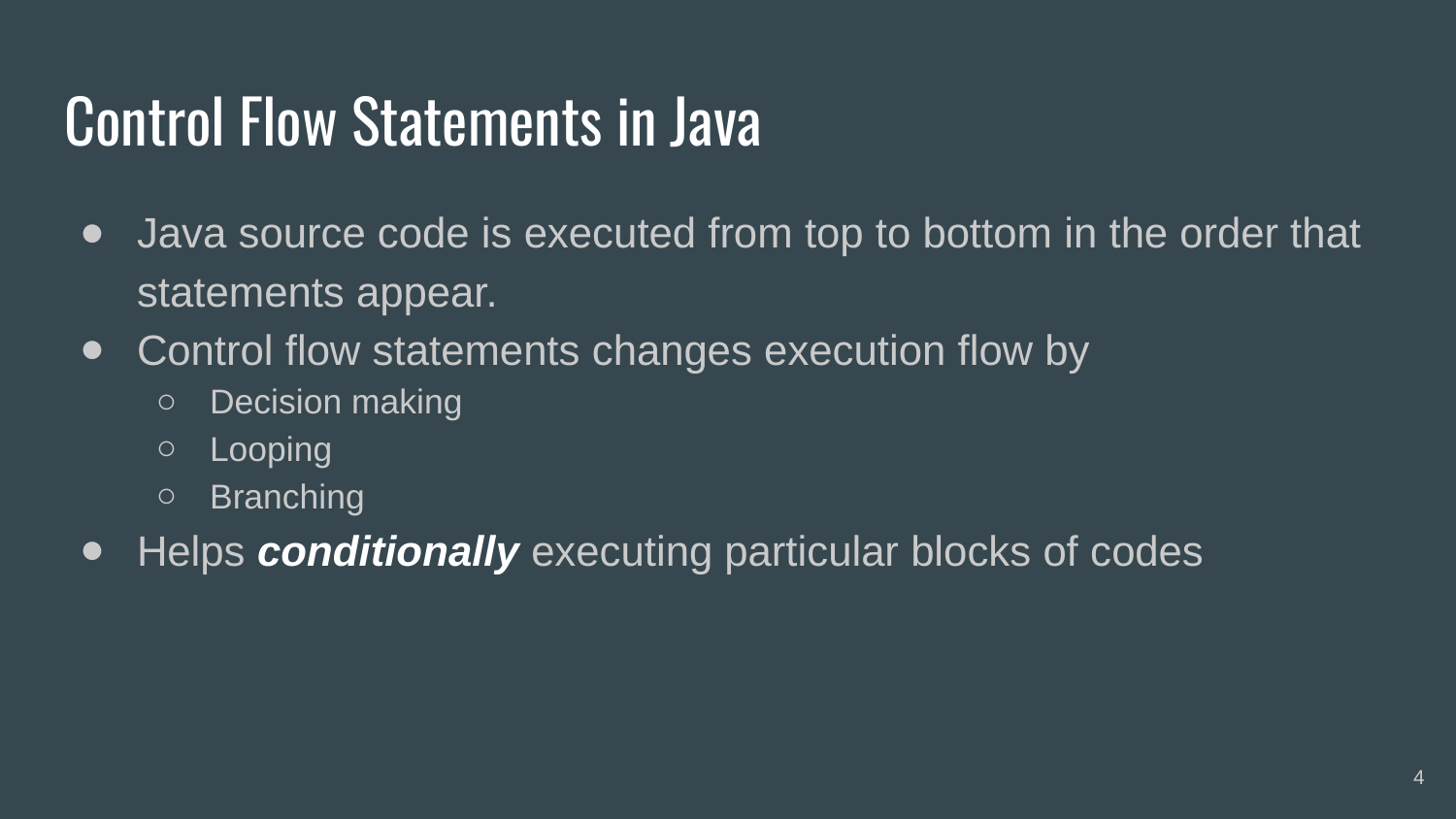

# Control Flow Statements in Java
Java source code is executed from top to bottom in the order that statements appear.
Control flow statements changes execution flow by
Decision making
Looping
Branching
Helps conditionally executing particular blocks of codes

4